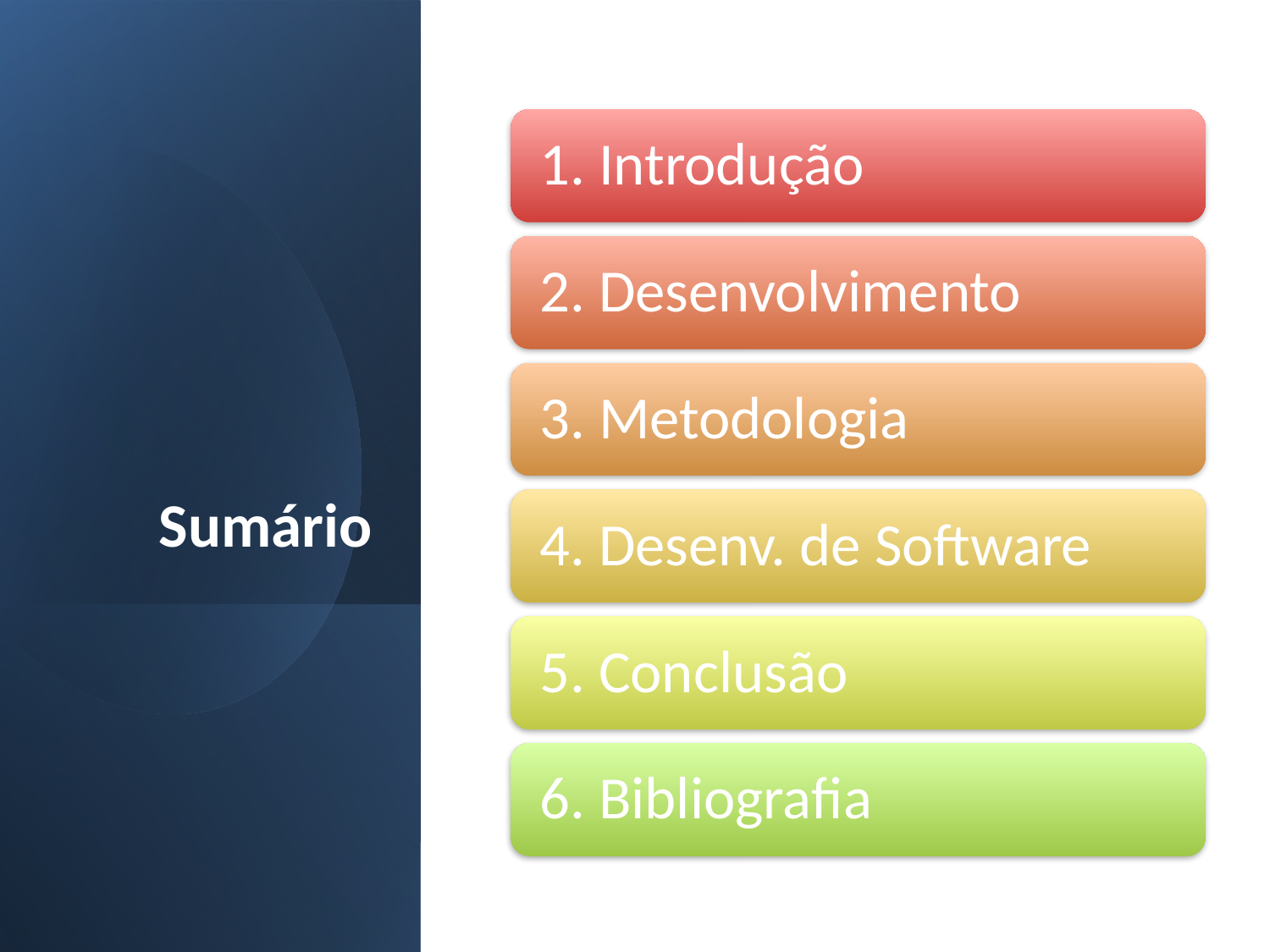

1. Introdução
2. Desenvolvimento
3. Metodologia
4. Desenv. de Software
5. Conclusão
6. Bibliografia

Sumário